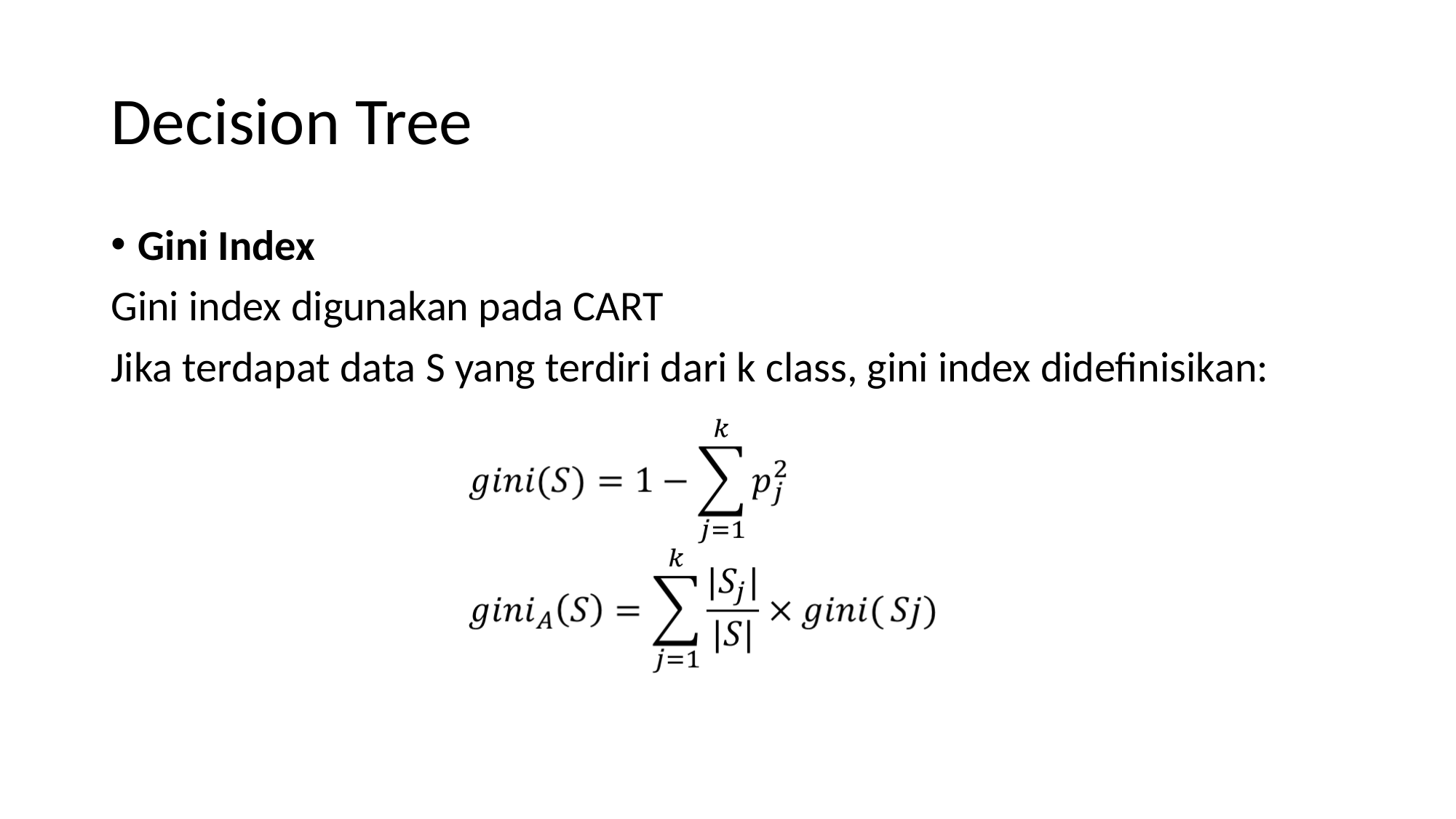

# Decision Tree
Gini Index
Gini index digunakan pada CART
Jika terdapat data S yang terdiri dari k class, gini index didefinisikan: